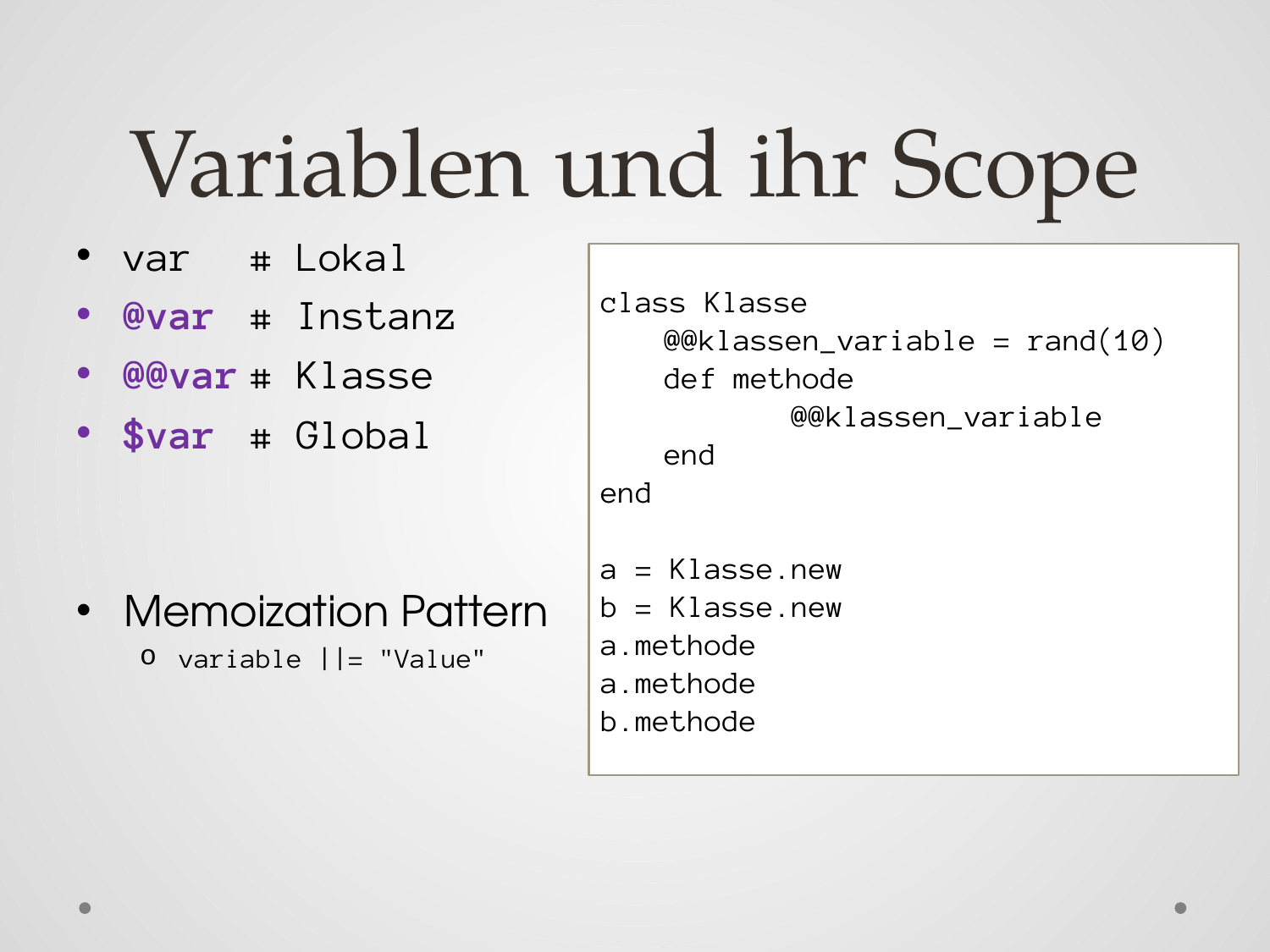

# Variablen und ihr Scope
var 	# Lokal
@var	# Instanz
@@var	# Klasse
$var	# Global

Memoization Pattern
variable ||= "Value"
class Klasse
@@klassen_variable = rand(10)
def methode
	@@klassen_variable
end
end

a = Klasse.new
b = Klasse.new
a.methode	#=> 8
a.methode	#=> 8
b.methode	#=> 8
class Klasse
def methode
  @instanz_variable ||= rand(10)
end
end

a = Klasse.new
b = Klasse.new
a.methode	#=> 5
a.methode	#=> 5
b.methode	#=> 3
class Klasse
def methode
	lokale_variable
end
end